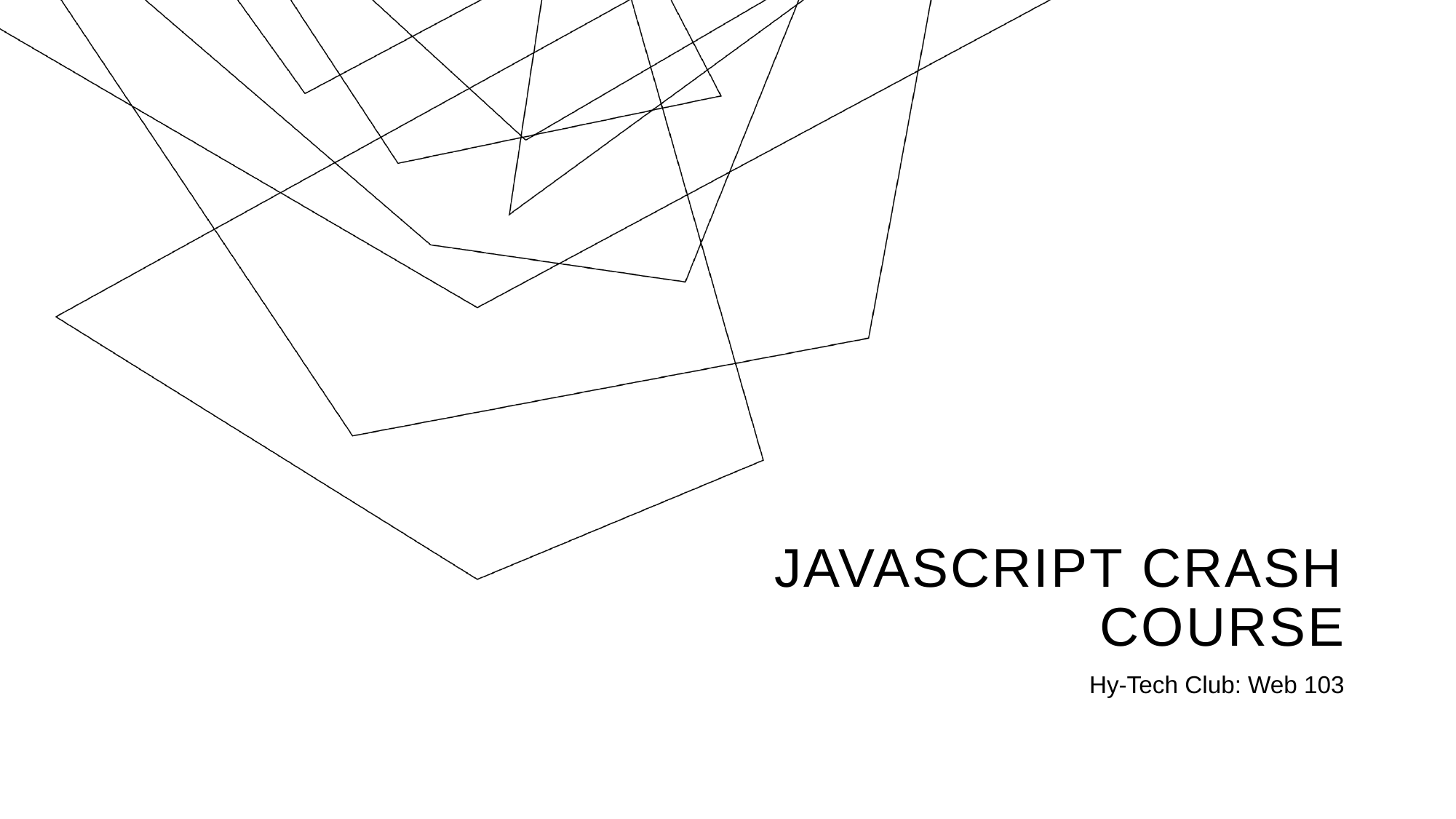

# JavaScript Crash Course
Hy-Tech Club: Web 103